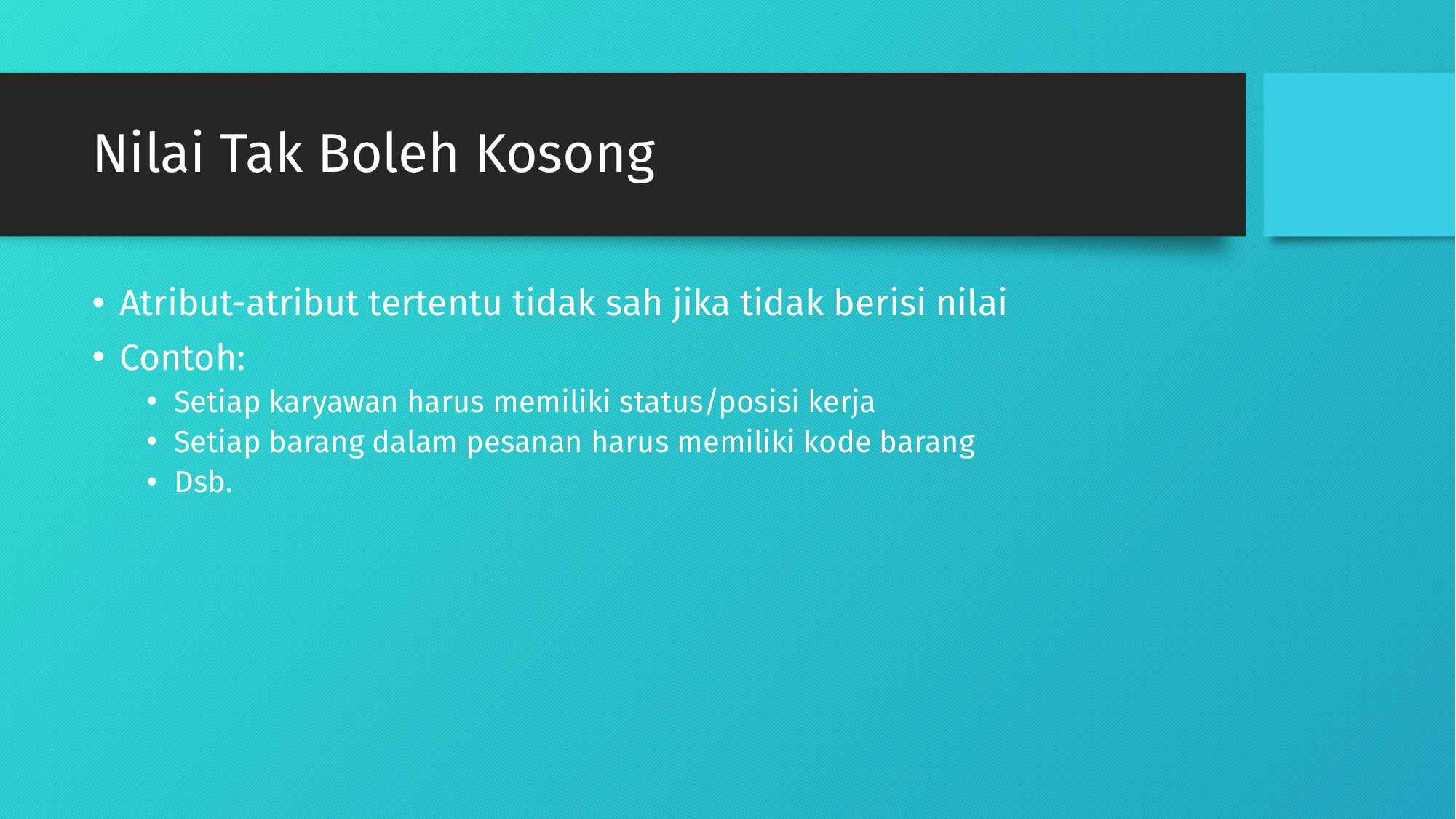

# Nilai Tak Boleh Kosong
Atribut-atribut tertentu tidak sah jika tidak berisi nilai
Contoh:
Setiap karyawan harus memiliki status/posisi kerja
Setiap barang dalam pesanan harus memiliki kode barang
Dsb.